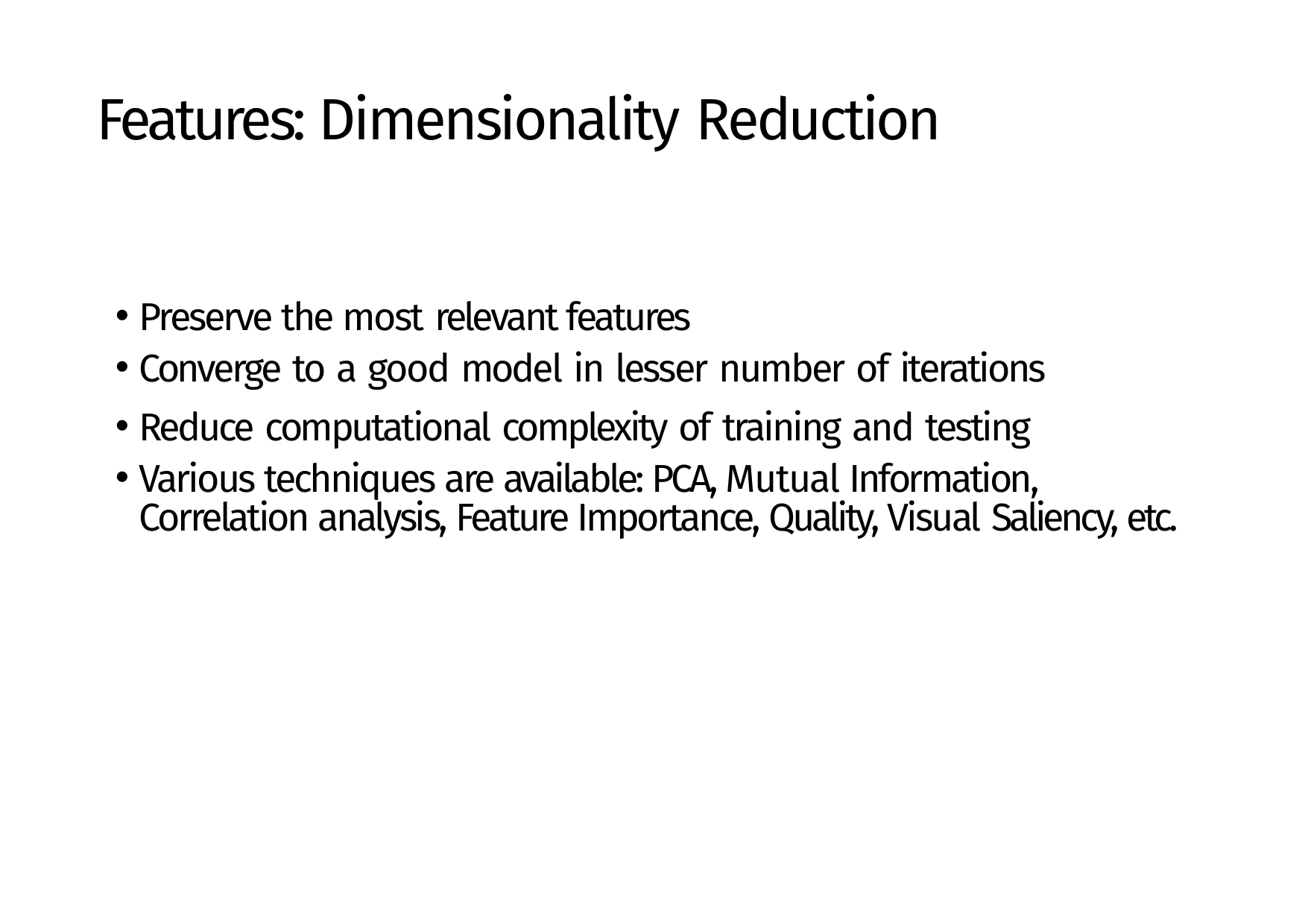

# Features: Dimensionality Reduction
Preserve the most relevant features
Converge to a good model in lesser number of iterations
Reduce computational complexity of training and testing
Various techniques are available: PCA, Mutual Information,  Correlation analysis, Feature Importance, Quality, Visual Saliency, etc.